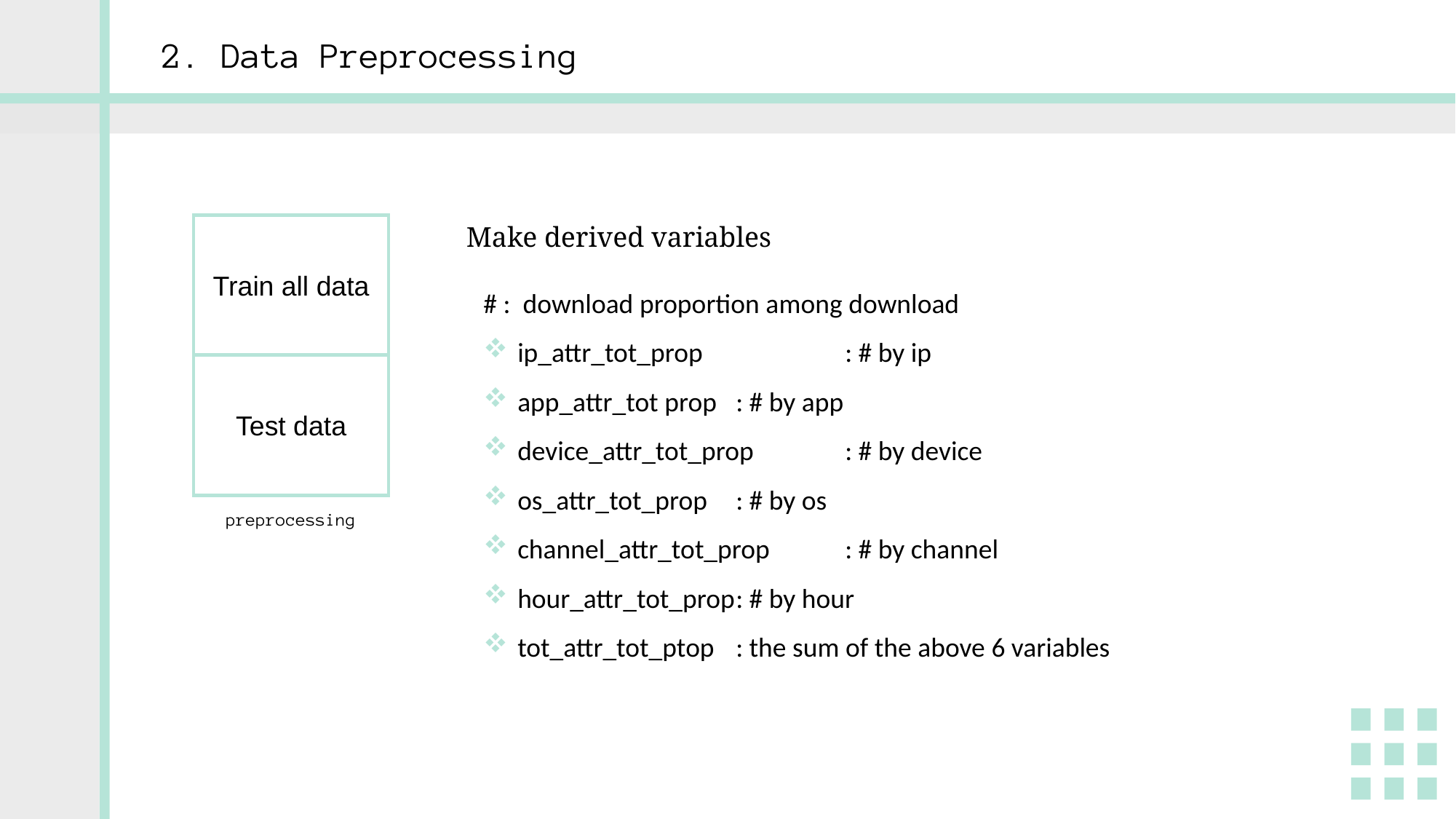

2. Data Preprocessing

Train all data
Test data
preprocessing
Make derived variables
# :  download proportion among download
ip_attr_tot_prop		: # by ip
app_attr_tot prop	: # by app
device_attr_tot_prop	: # by device
os_attr_tot_prop	: # by os
channel_attr_tot_prop	: # by channel
hour_attr_tot_prop	: # by hour
tot_attr_tot_ptop	: the sum of the above 6 variables